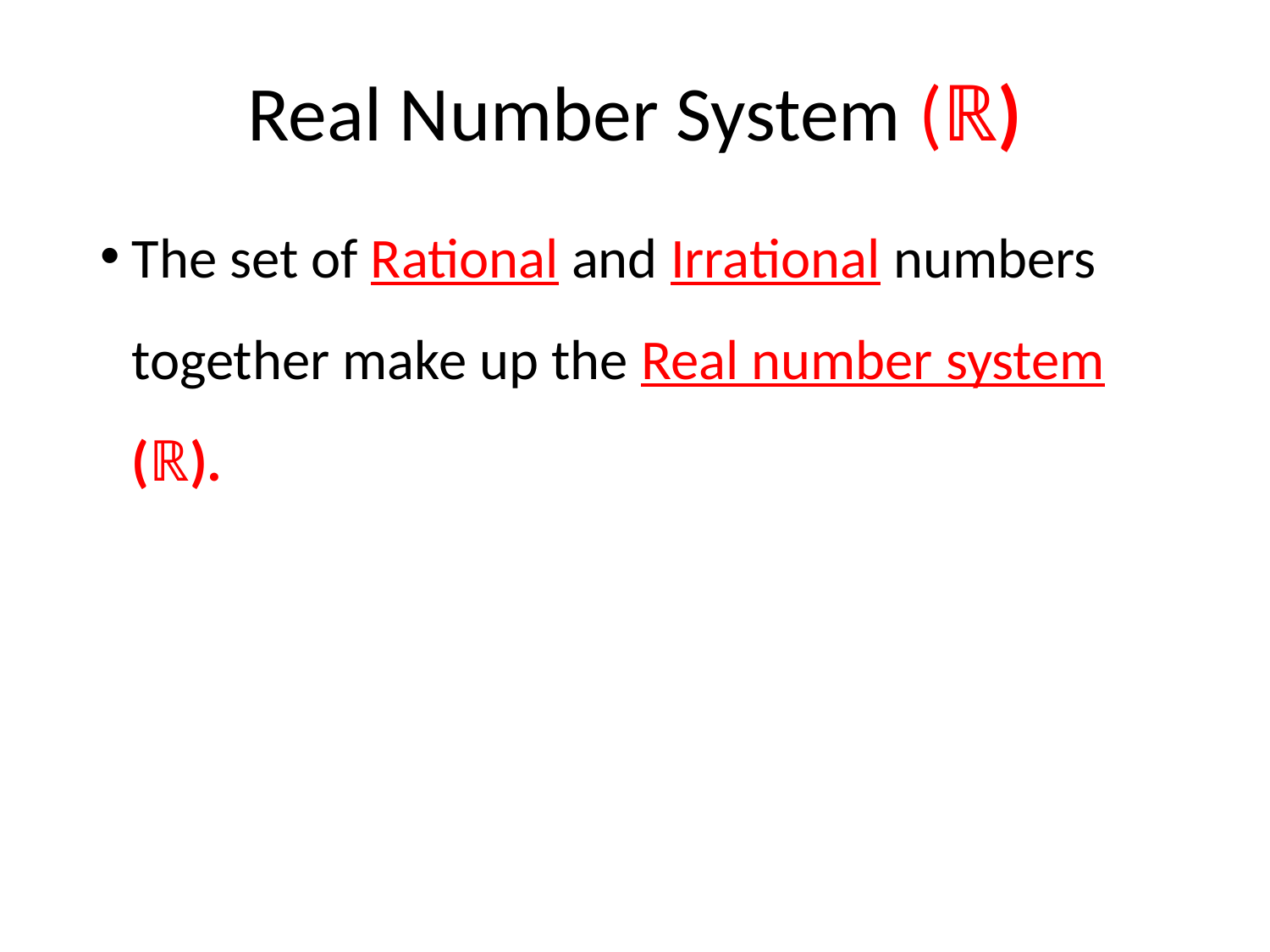

# Real Number System (ℝ)
The set of Rational and Irrational numbers together make up the Real number system (ℝ).